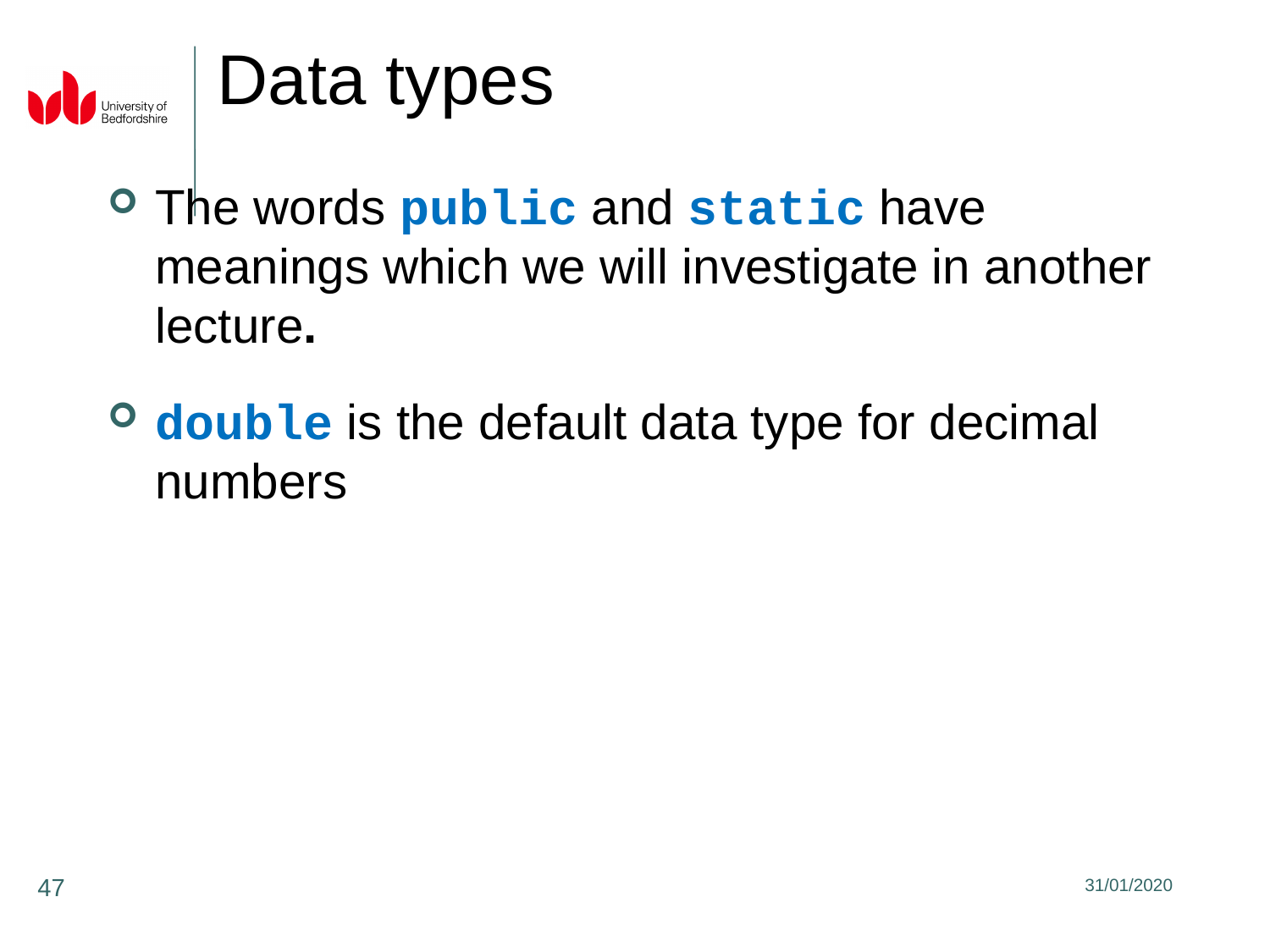

Data types
The words public and static have meanings which we will investigate in another lecture.

double is the default data type for decimal numbers

47
31/01/2020